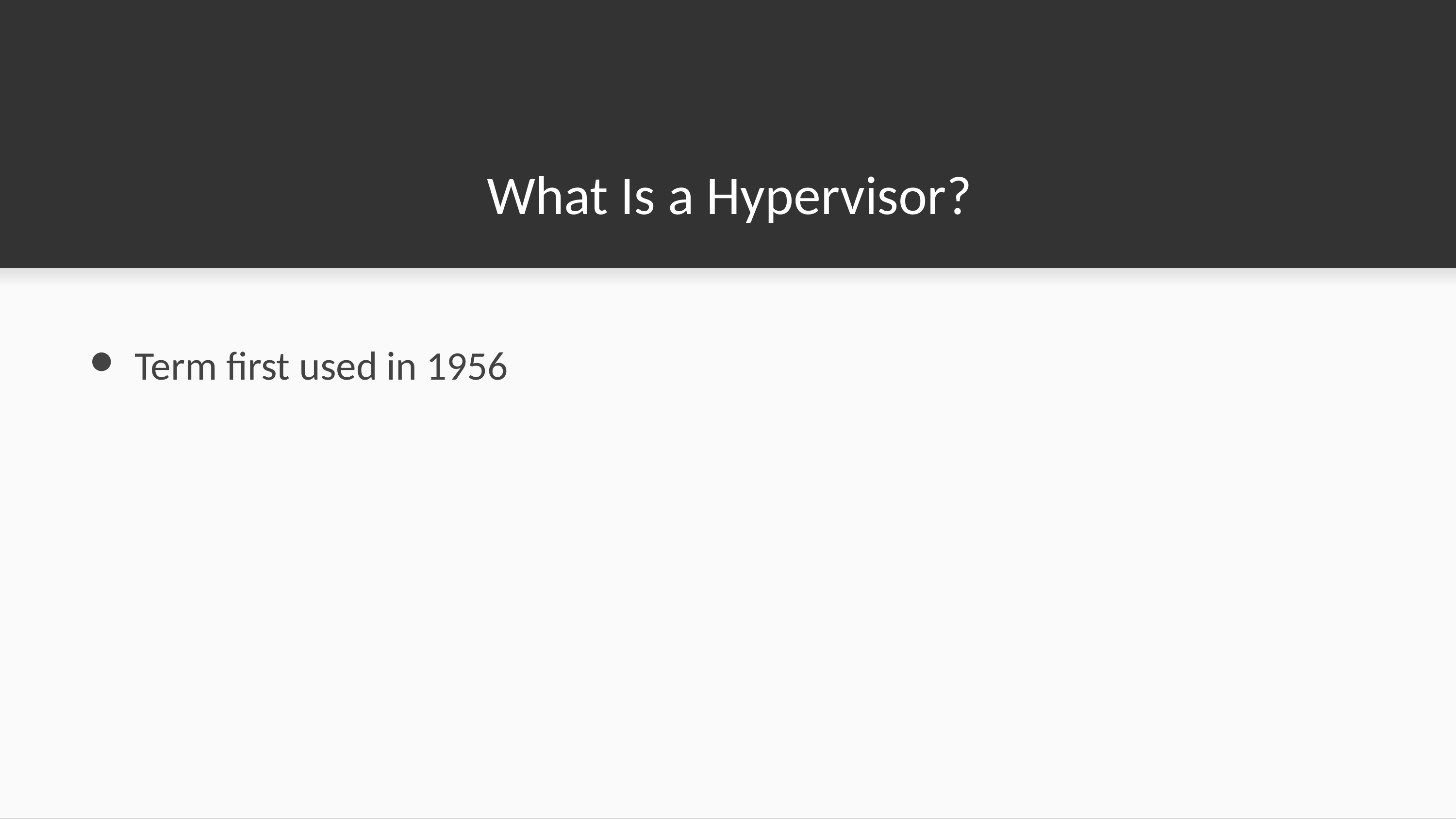

# What Is a Hypervisor?
Term first used in 1956